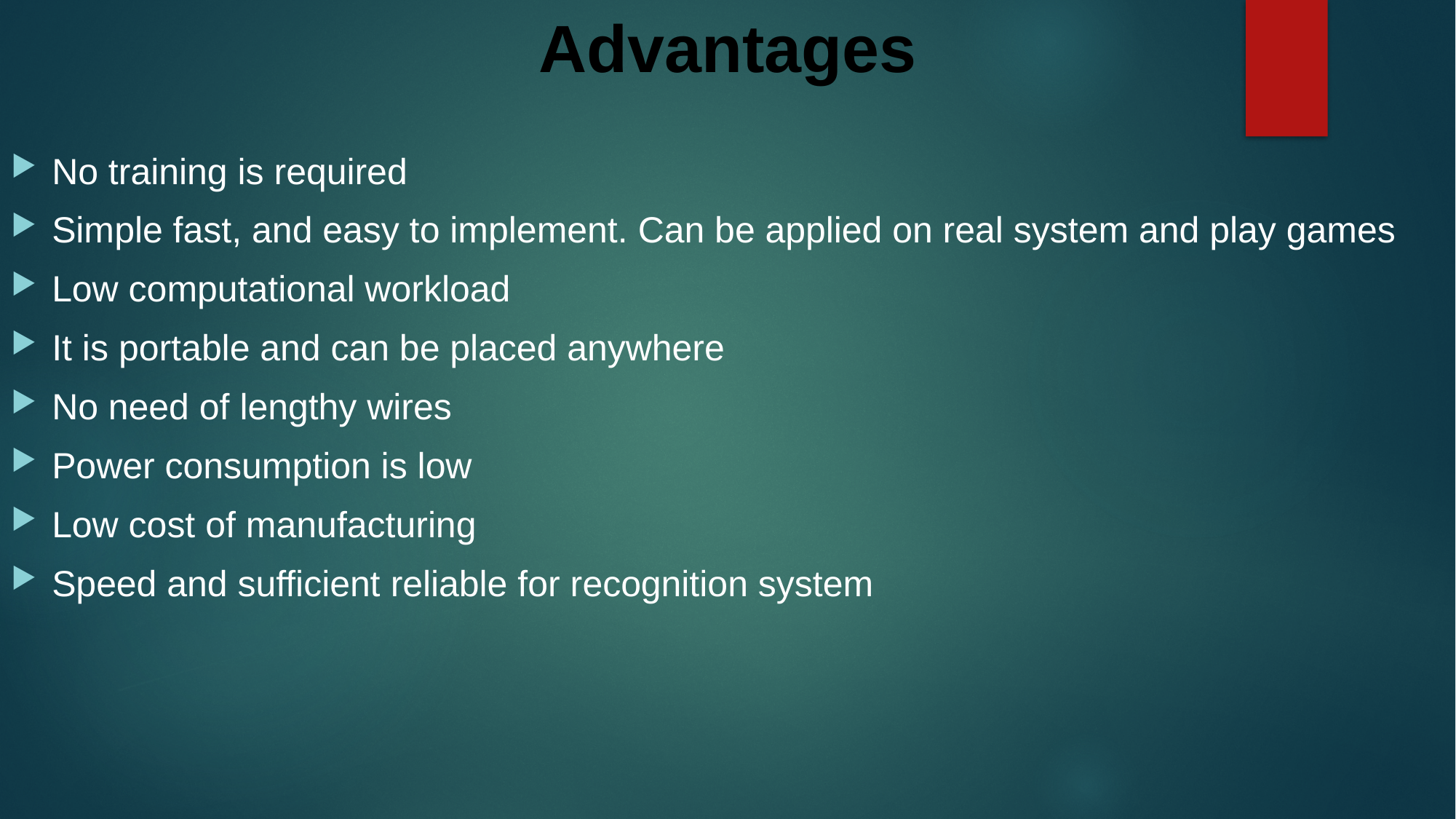

# Advantages
No training is required
Simple fast, and easy to implement. Can be applied on real system and play games
Low computational workload
It is portable and can be placed anywhere
No need of lengthy wires
Power consumption is low
Low cost of manufacturing
Speed and sufficient reliable for recognition system